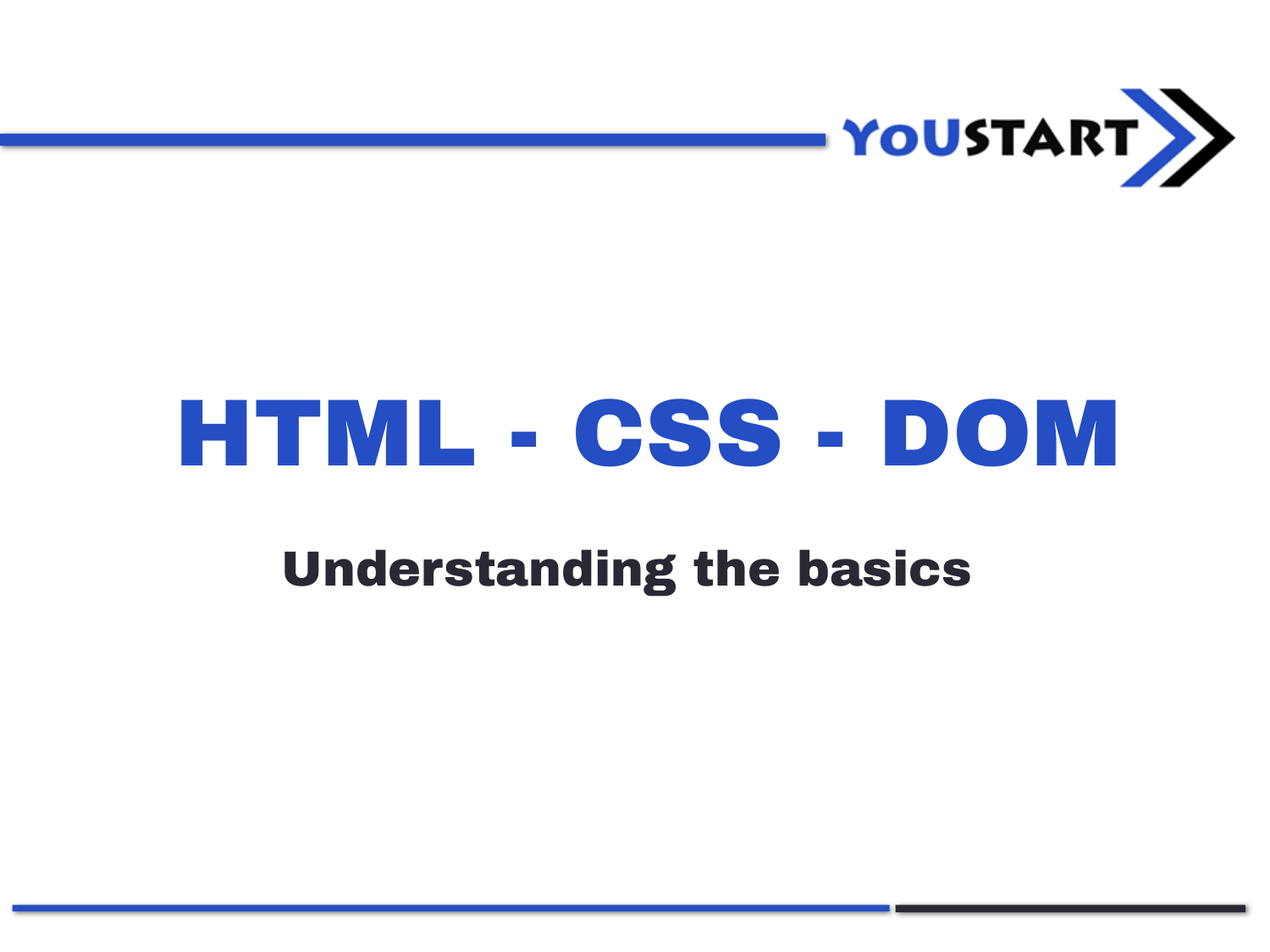

HTML - CSS - DOM
Understanding the basics